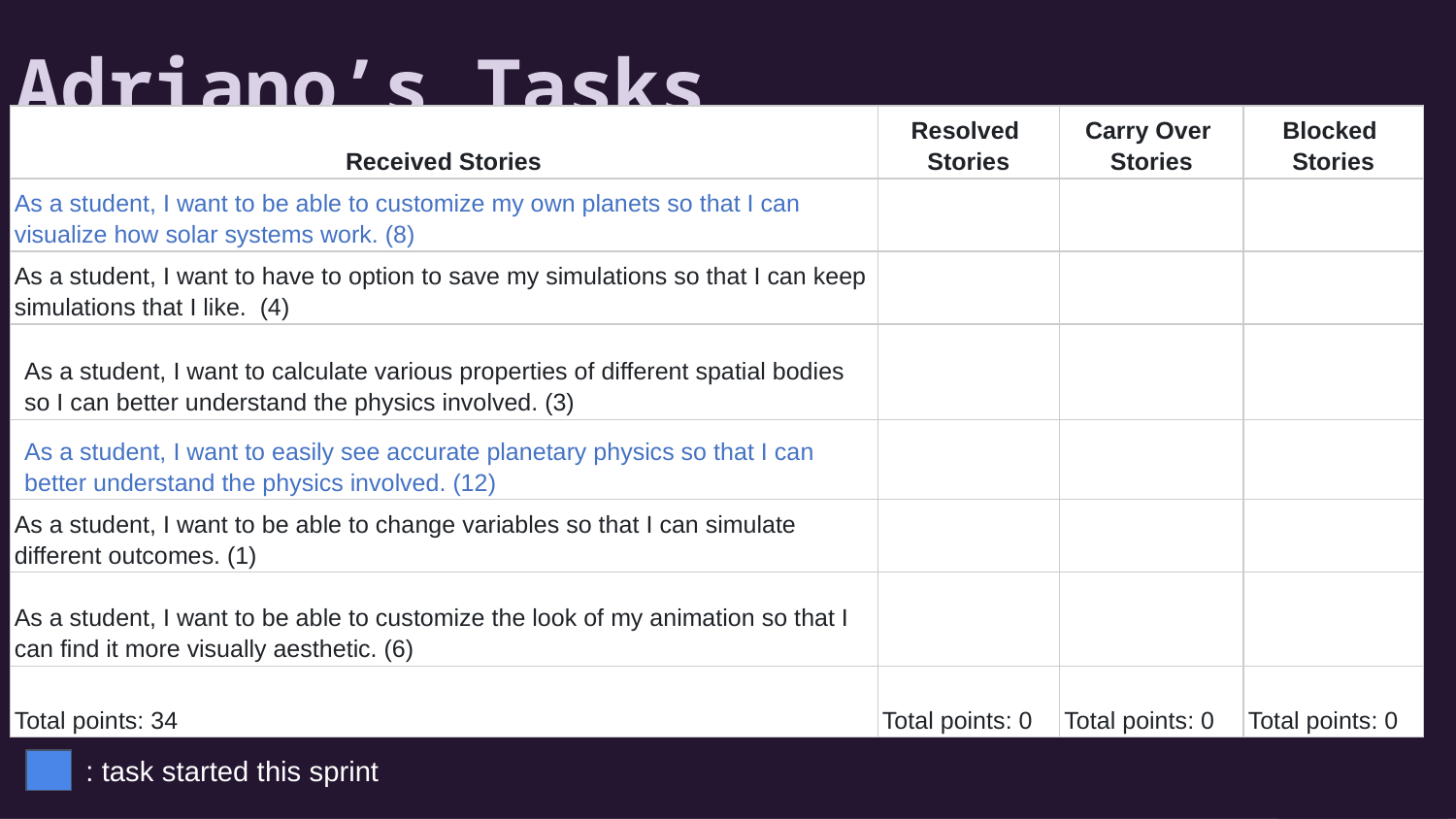

Adriano’s Tasks
| Received Stories | Resolved Stories | Carry Over Stories | Blocked Stories |
| --- | --- | --- | --- |
| As a student, I want to be able to customize my own planets so that I can visualize how solar systems work. (8) |  |  |  |
| As a student, I want to have to option to save my simulations so that I can keep simulations that I like. (4) |  |  |  |
| As a student, I want to calculate various properties of different spatial bodies so I can better understand the physics involved. (3) |  |  |  |
| As a student, I want to easily see accurate planetary physics so that I can better understand the physics involved. (12) |  |  |  |
| As a student, I want to be able to change variables so that I can simulate different outcomes. (1) |  |  |  |
| As a student, I want to be able to customize the look of my animation so that I can find it more visually aesthetic. (6) |  |  |  |
| Total points: 34 | Total points: 0 | Total points: 0 | Total points: 0 |
: task started this sprint